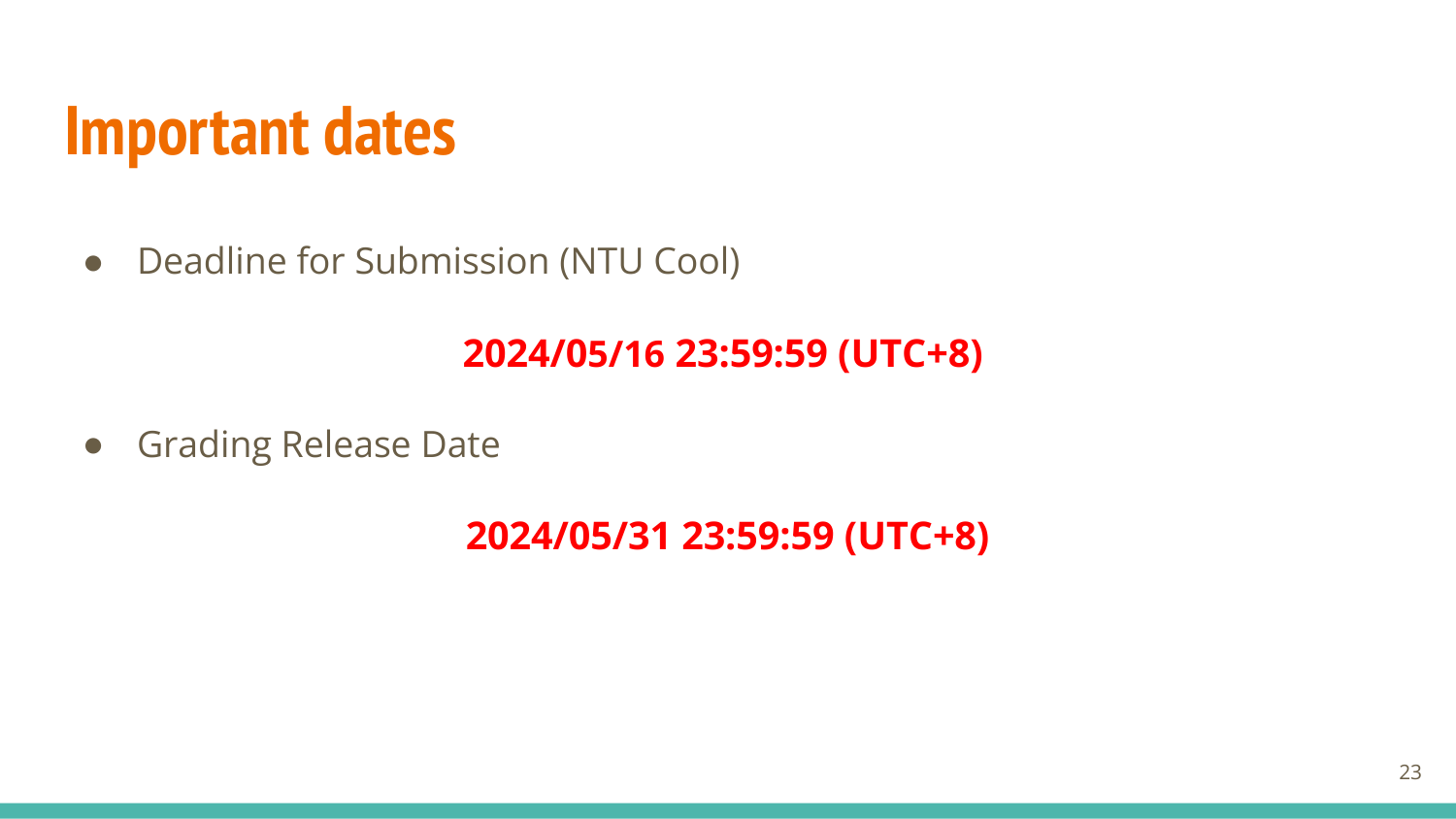

# Important dates
Deadline for Submission (NTU Cool)
2024/05/16 23:59:59 (UTC+8)
Grading Release Date
2024/05/31 23:59:59 (UTC+8)

23